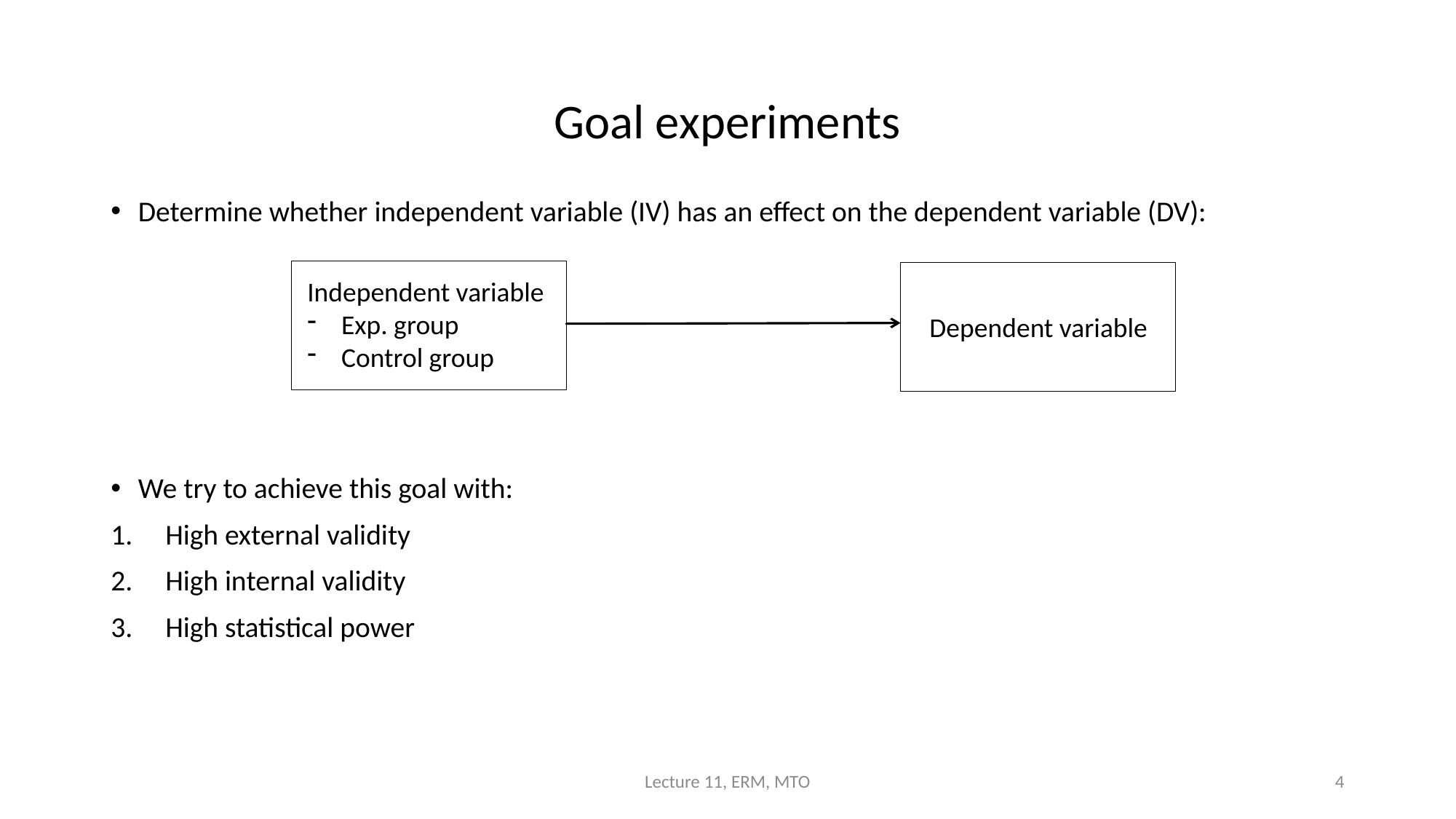

# Goal experiments
Determine whether independent variable (IV) has an effect on the dependent variable (DV):

We try to achieve this goal with:
High external validity
High internal validity
High statistical power

Independent variable
Exp. group
Control group
Dependent variable
Lecture 11, ERM, MTO
4